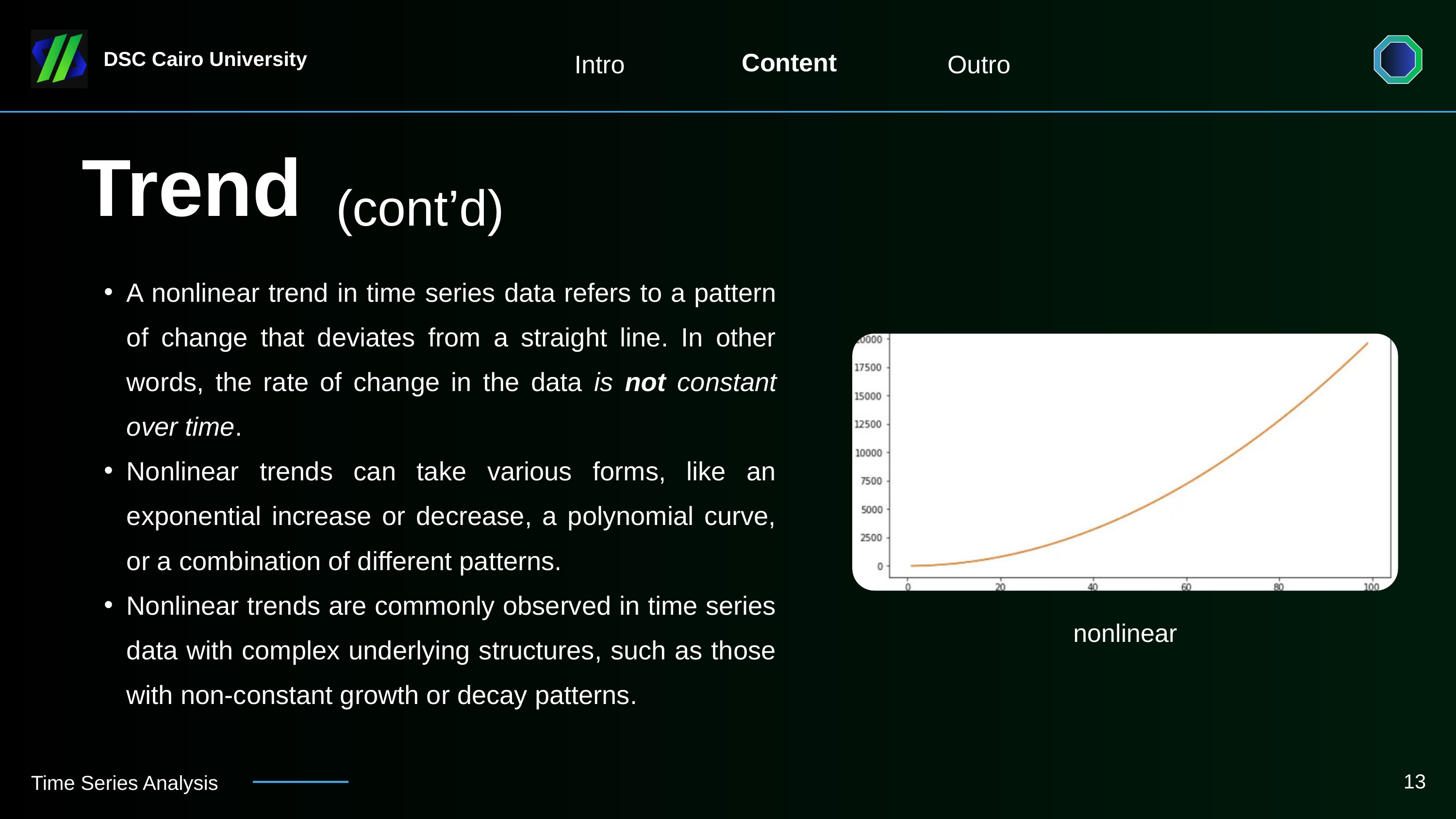

Content

Intro
Outro
DSC Cairo University

Trend
(cont’d)
A nonlinear trend in time series data refers to a pattern of change that deviates from a straight line. In other words, the rate of change in the data is not constant over time.
Nonlinear trends can take various forms, like an exponential increase or decrease, a polynomial curve, or a combination of different patterns.
Nonlinear trends are commonly observed in time series data with complex underlying structures, such as those with non-constant growth or decay patterns.

nonlinear
13
Time Series Analysis